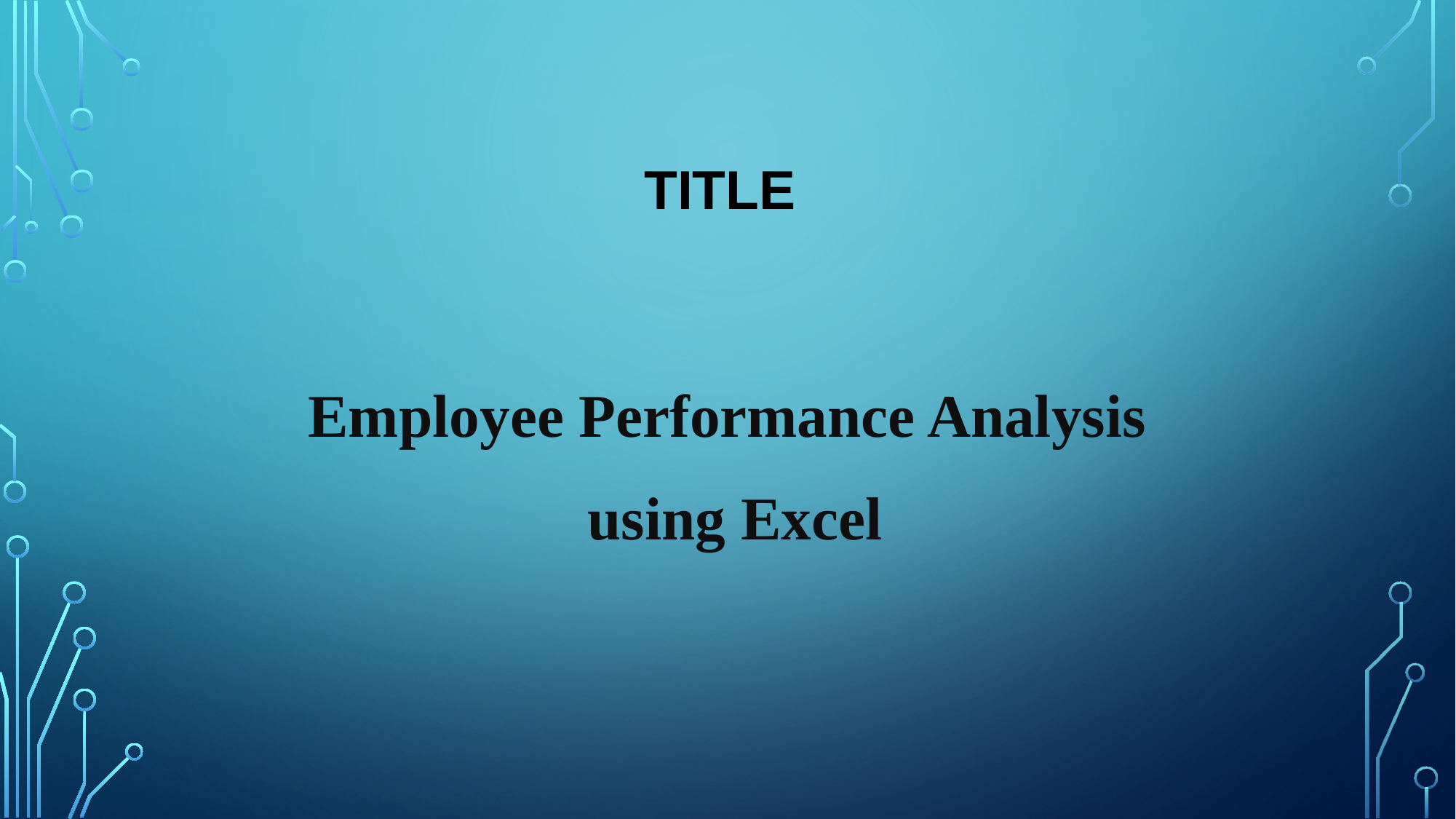

# TITLE

Employee Performance Analysis
 using Excel